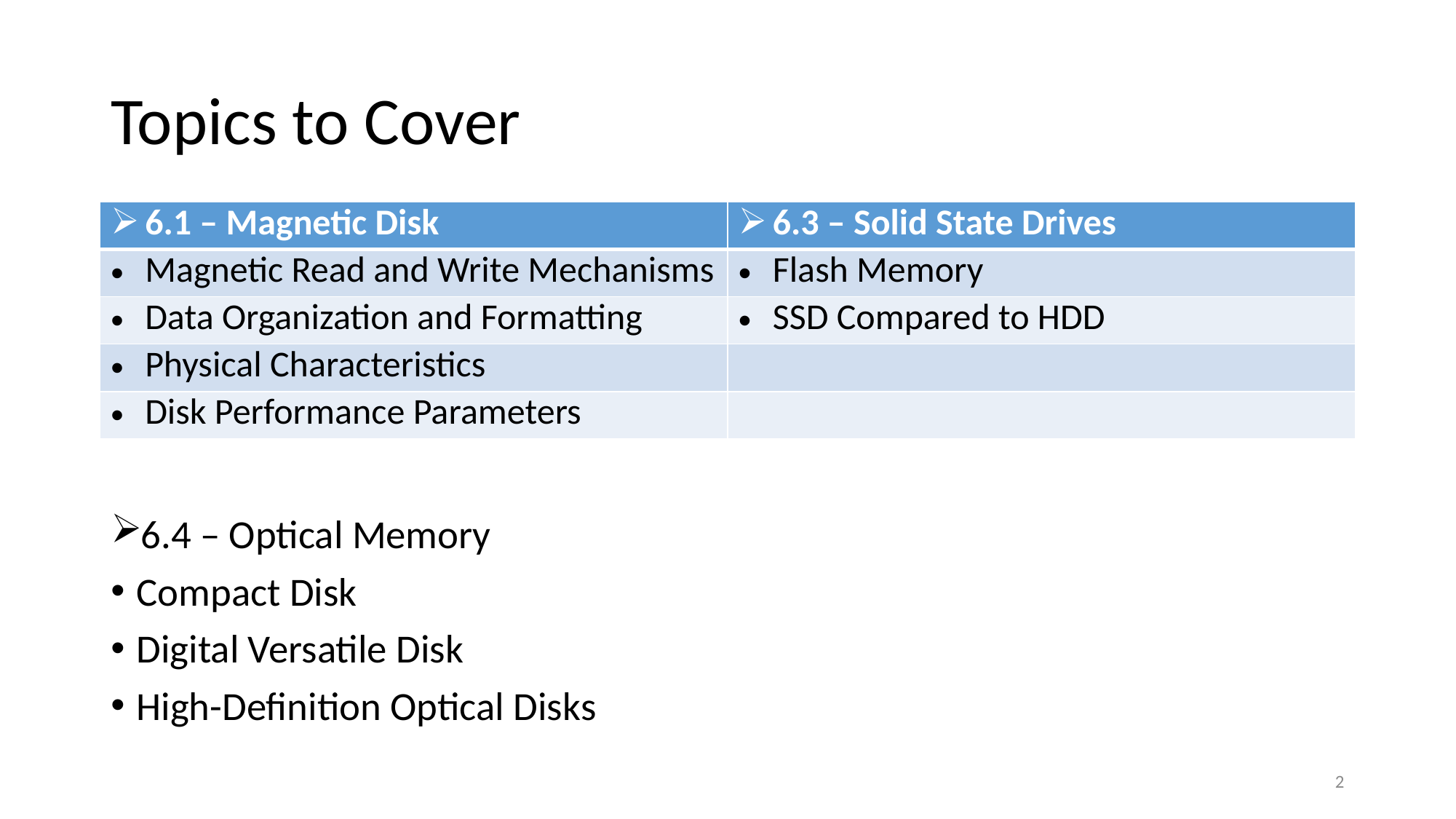

# Topics to Cover
| 6.1 – Magnetic Disk | 6.3 – Solid State Drives |
| --- | --- |
| Magnetic Read and Write Mechanisms | Flash Memory |
| Data Organization and Formatting | SSD Compared to HDD |
| Physical Characteristics |  |
| Disk Performance Parameters |  |

6.4 – Optical Memory
Compact Disk
Digital Versatile Disk
High-Definition Optical Disks
2